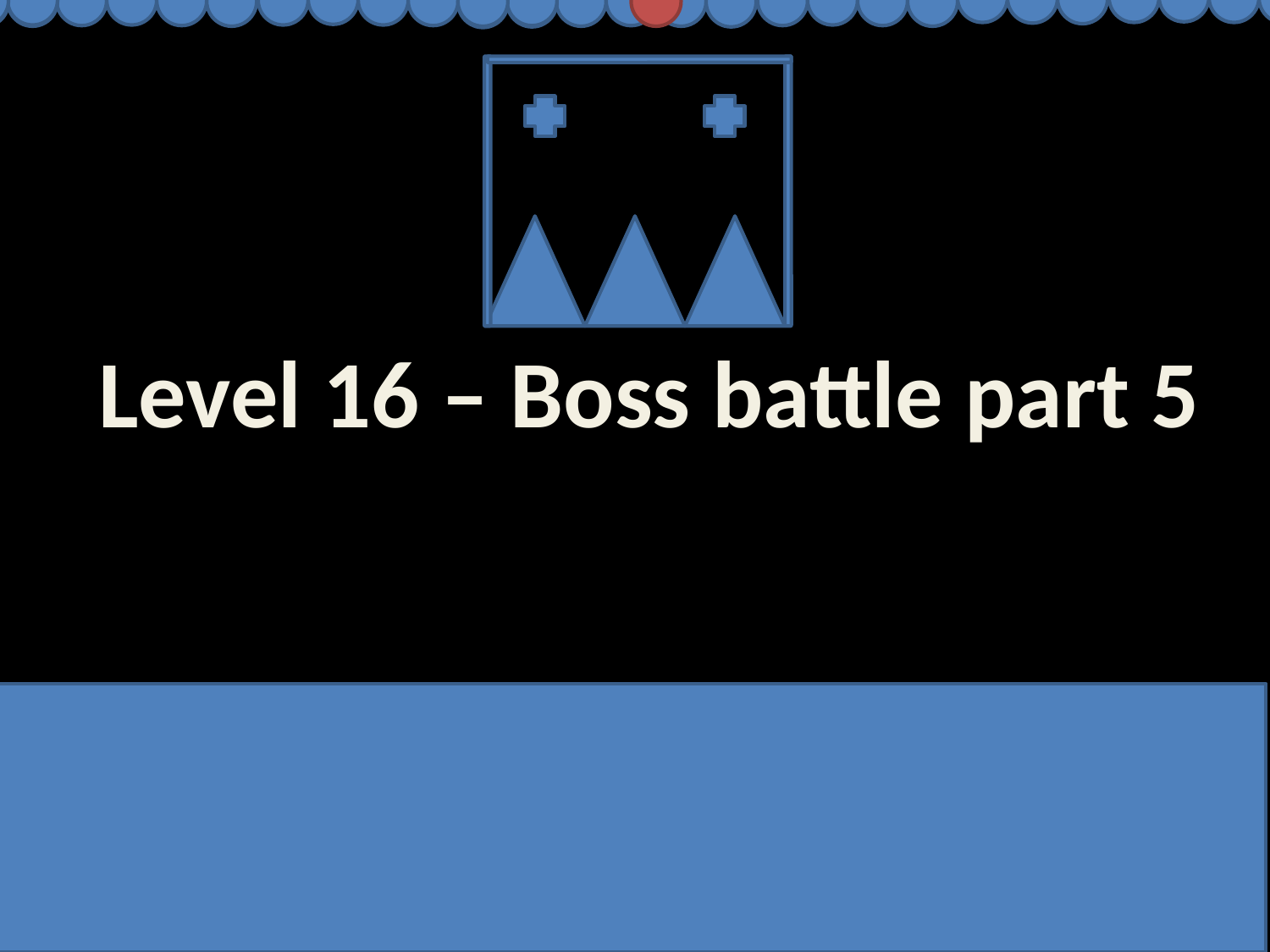

Level 16 – Boss battle part 5